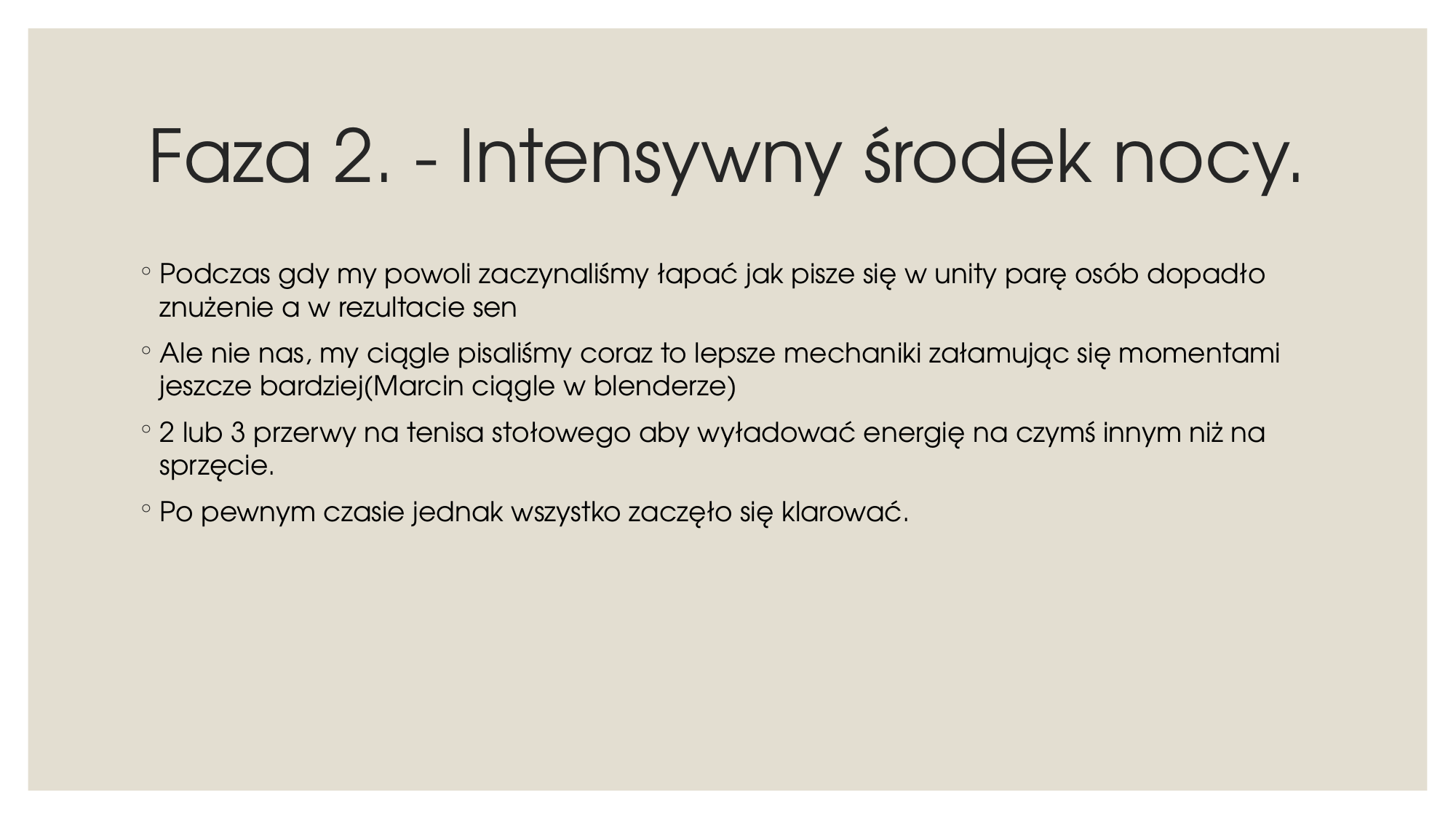

# Faza 2. - Intensywny środek nocy.
Podczas gdy my powoli zaczynaliśmy łapać jak pisze się w unity parę osób dopadło znużenie a w rezultacie sen
Ale nie nas, my ciągle pisaliśmy coraz to lepsze mechaniki załamując się momentami jeszcze bardziej(Marcin ciągle w blenderze)
2 lub 3 przerwy na tenisa stołowego aby wyładować energię na czymś innym niż na sprzęcie.
Po pewnym czasie jednak wszystko zaczęło się klarować.